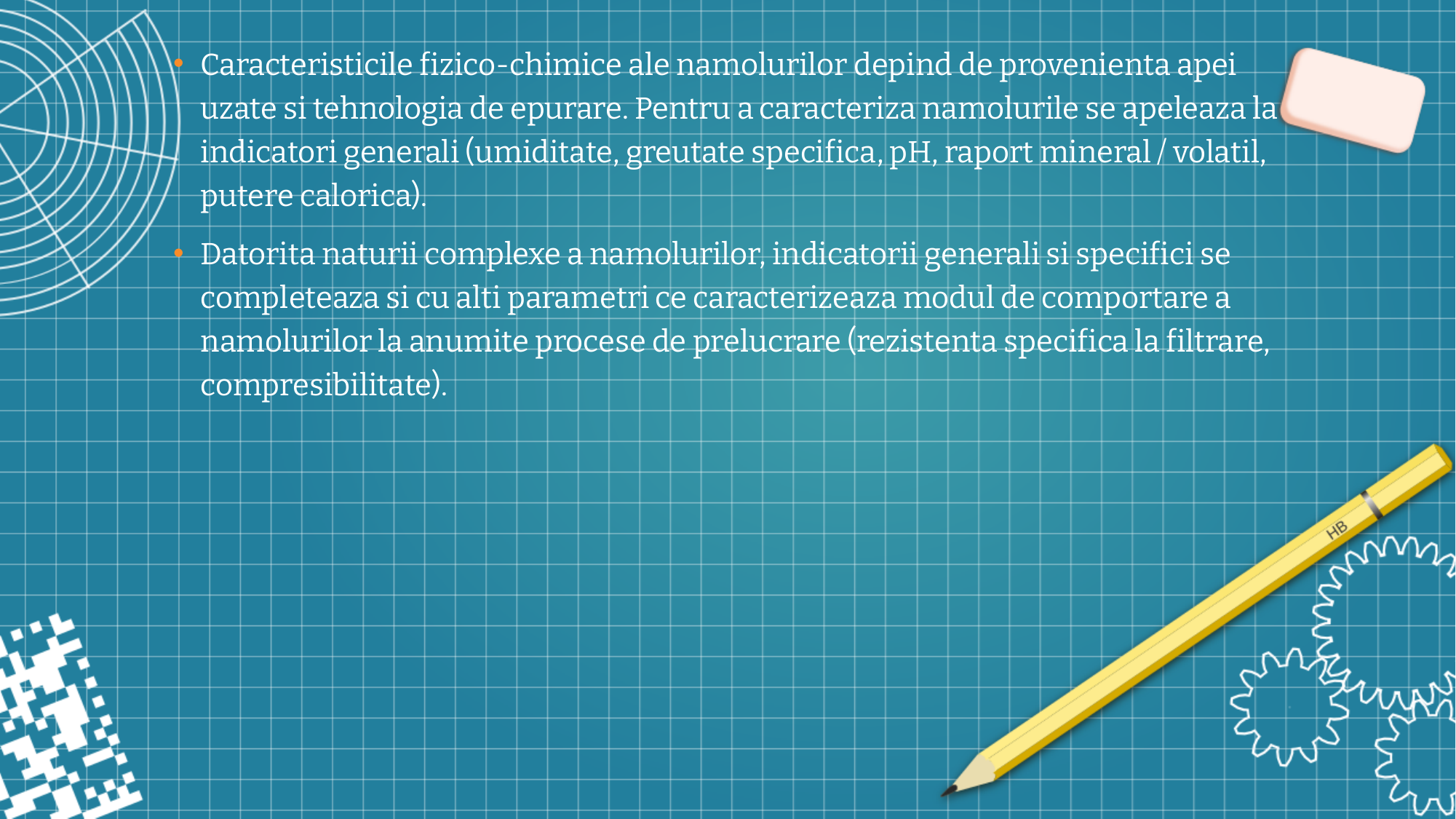

# Caracteristicile fizico-chimice ale namolurilor depind de provenienta apei uzate si tehnologia de epurare. Pentru a caracteriza namolurile se apeleaza la indicatori generali (umiditate, greutate specifica, pH, raport mineral / volatil, putere calorica).
Datorita naturii complexe a namolurilor, indicatorii generali si specifici se completeaza si cu alti parametri ce caracterizeaza modul de comportare a namolurilor la anumite procese de prelucrare (rezistenta specifica la filtrare, compresibilitate).